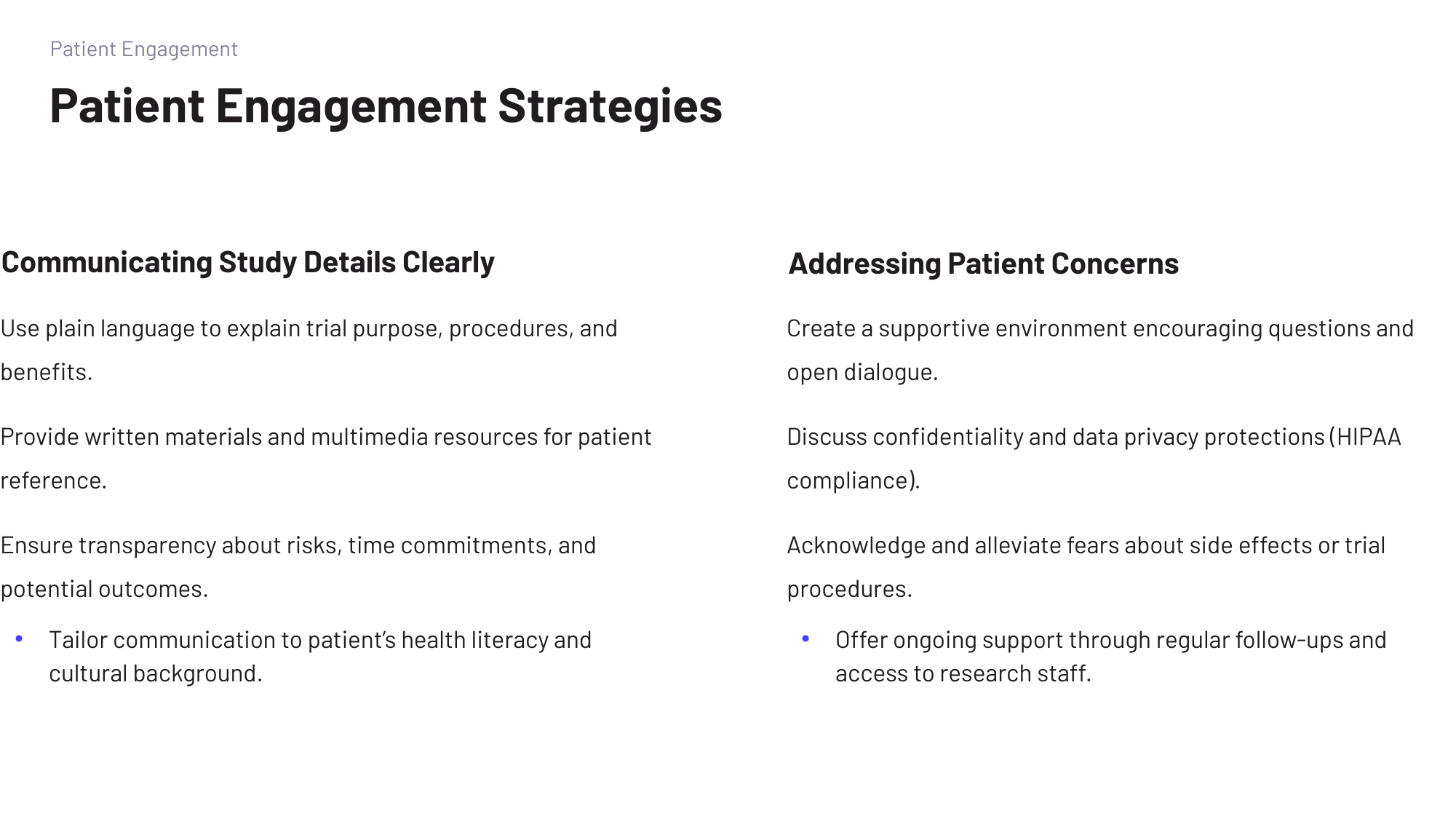

Patient Engagement
# Patient Engagement Strategies
Communicating Study Details Clearly
Addressing Patient Concerns
Use plain language to explain trial purpose, procedures, and benefits.
Provide written materials and multimedia resources for patient reference.
Ensure transparency about risks, time commitments, and potential outcomes.
Tailor communication to patient’s health literacy and cultural background.
Create a supportive environment encouraging questions and open dialogue.
Discuss confidentiality and data privacy protections (HIPAA compliance).
Acknowledge and alleviate fears about side effects or trial procedures.
Offer ongoing support through regular follow-ups and access to research staff.